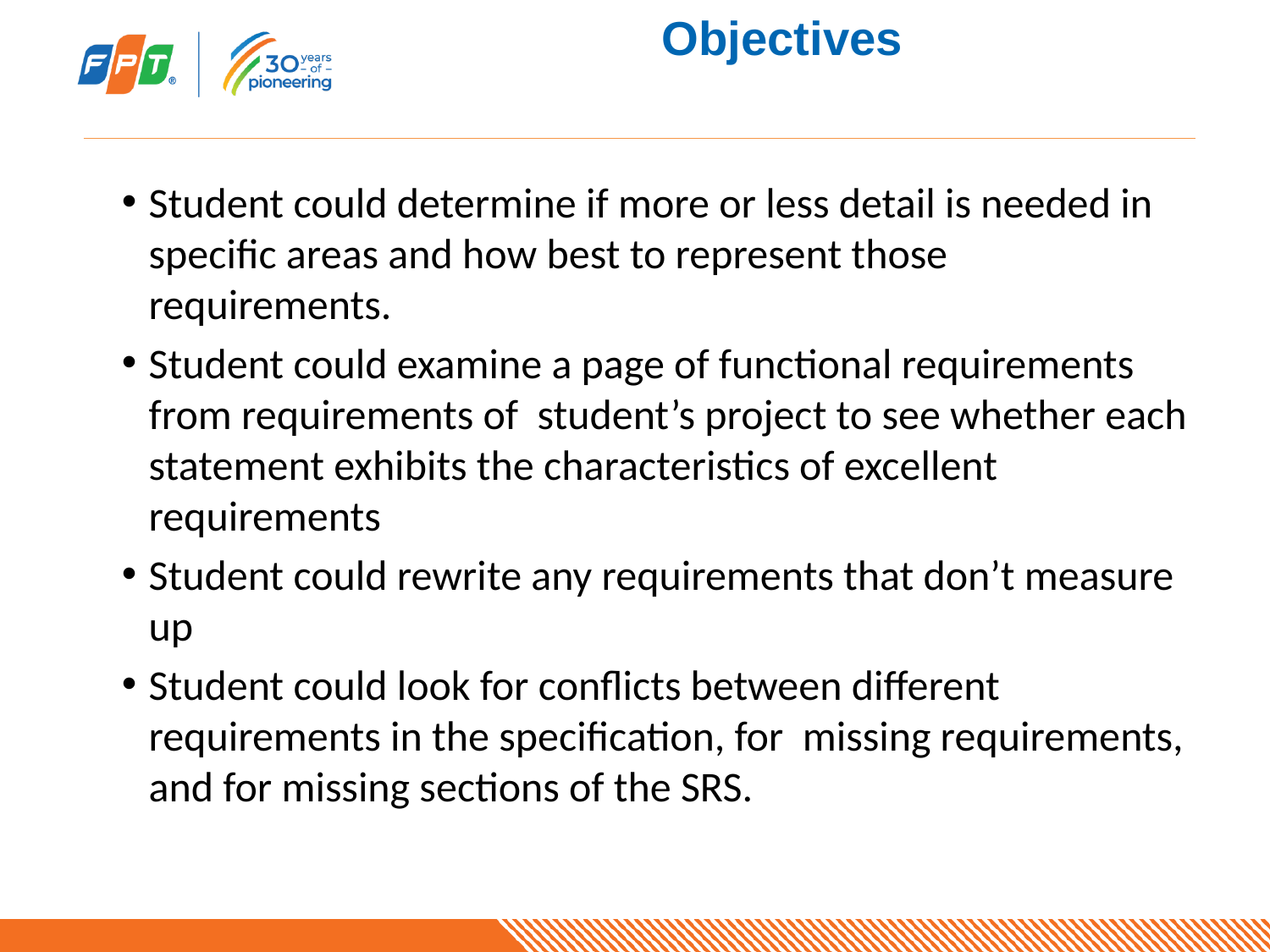

# Objectives
Student could determine if more or less detail is needed in specific areas and how best to represent those requirements.
Student could examine a page of functional requirements from requirements of  student’s project to see whether each statement exhibits the characteristics of excellent requirements
Student could rewrite any requirements that don’t measure up
Student could look for conflicts between different requirements in the specification, for  missing requirements, and for missing sections of the SRS.